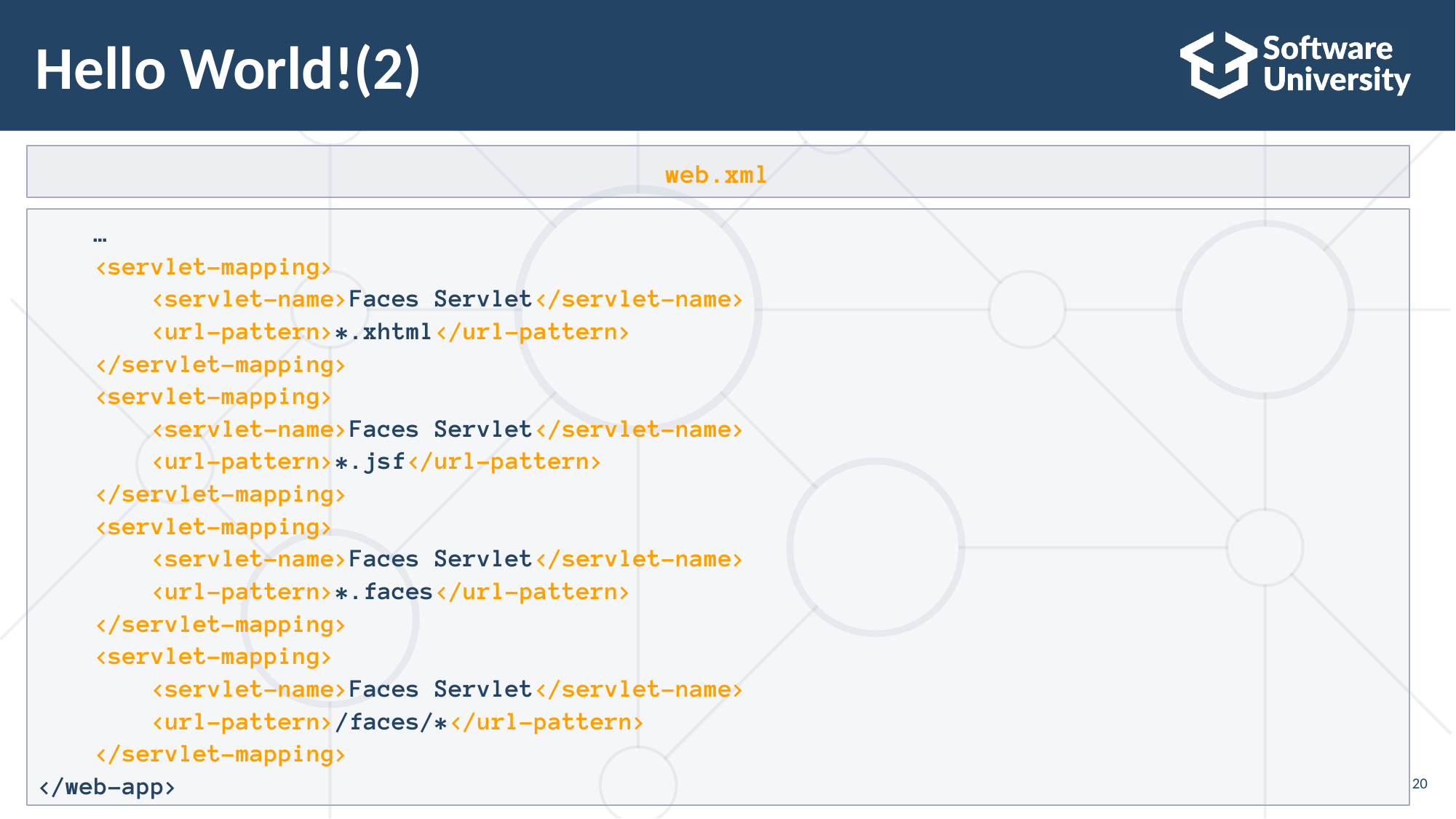

# Hello World!(2)
web.xml
    …
    <servlet-mapping>
        <servlet-name>Faces Servlet</servlet-name>
        <url-pattern>*.xhtml</url-pattern>
    </servlet-mapping>
    <servlet-mapping>
        <servlet-name>Faces Servlet</servlet-name>
        <url-pattern>*.jsf</url-pattern>
    </servlet-mapping>
    <servlet-mapping>
        <servlet-name>Faces Servlet</servlet-name>
        <url-pattern>*.faces</url-pattern>
    </servlet-mapping>
    <servlet-mapping>
        <servlet-name>Faces Servlet</servlet-name>
        <url-pattern>/faces/*</url-pattern>
    </servlet-mapping>
</web-app>
20